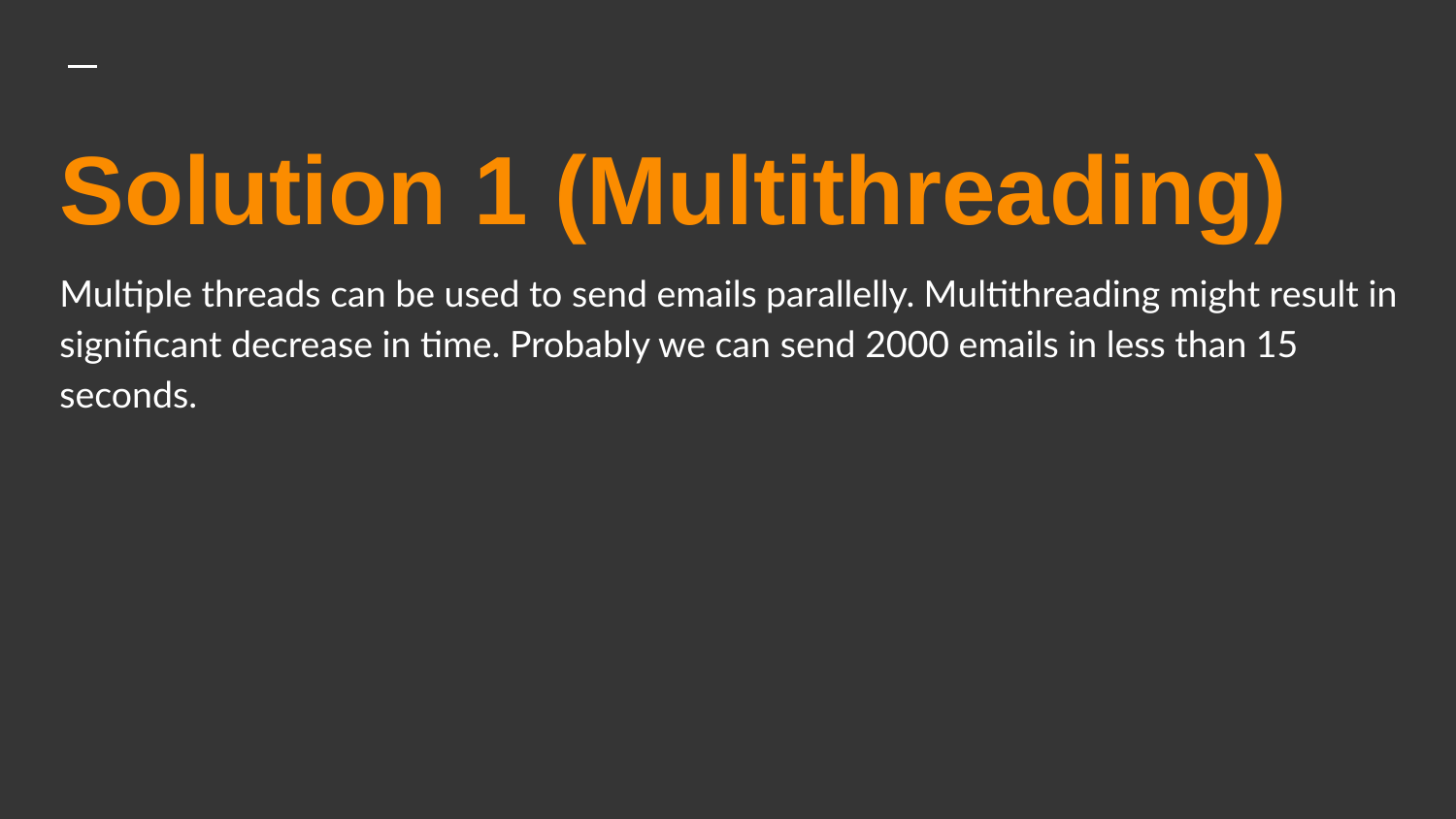

# Solution 1 (Multithreading)
Multiple threads can be used to send emails parallelly. Multithreading might result in significant decrease in time. Probably we can send 2000 emails in less than 15 seconds.